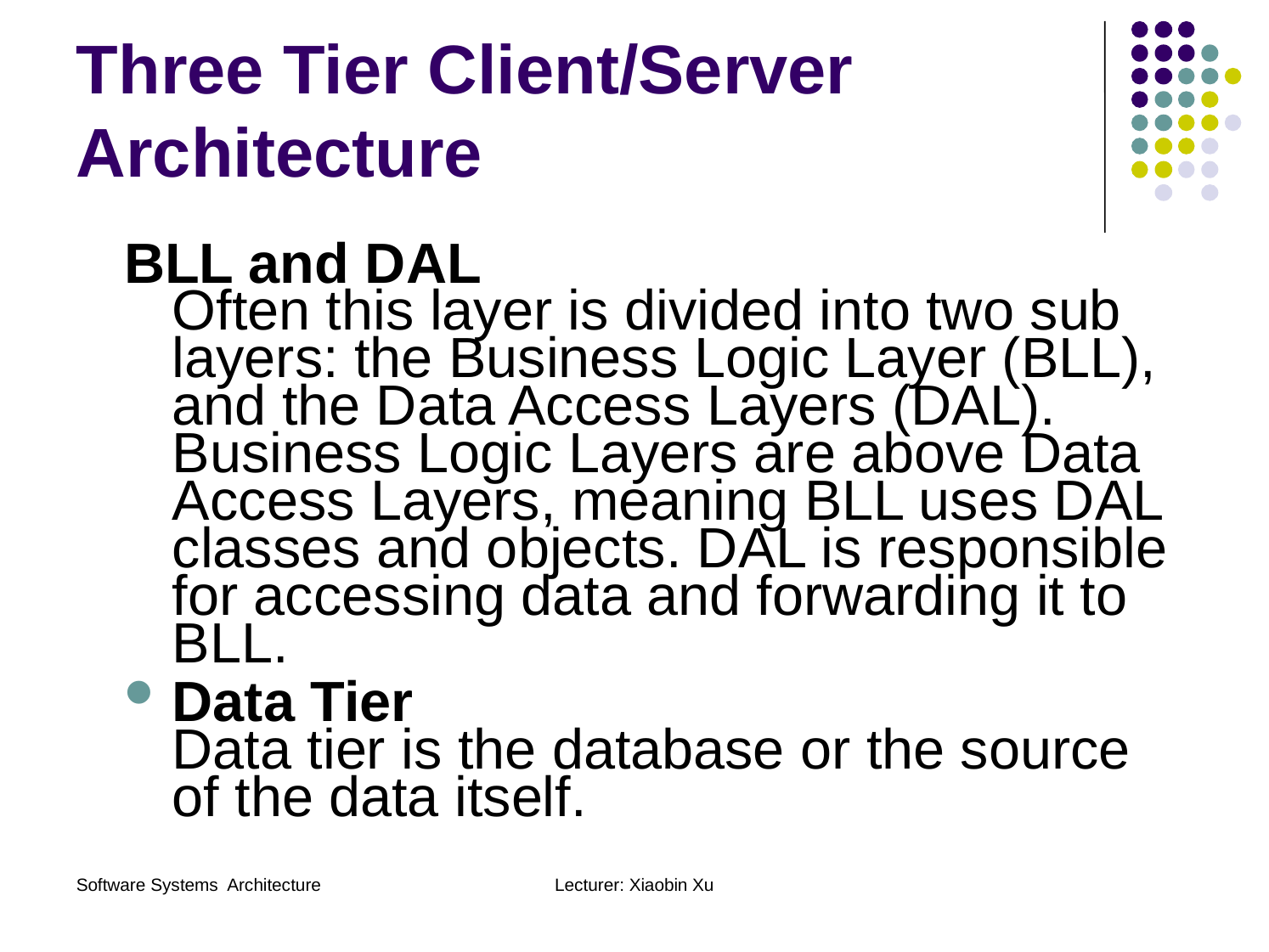

# Three Tier Client/Server Architecture
BLL and DAL
Often this layer is divided into two sub layers: the Business Logic Layer (BLL), and the Data Access Layers (DAL). Business Logic Layers are above Data Access Layers, meaning BLL uses DAL classes and objects. DAL is responsible for accessing data and forwarding it to BLL.
Data Tier
Data tier is the database or the source of the data itself.

Software Systems  Architecture
Lecturer: Xiaobin Xu